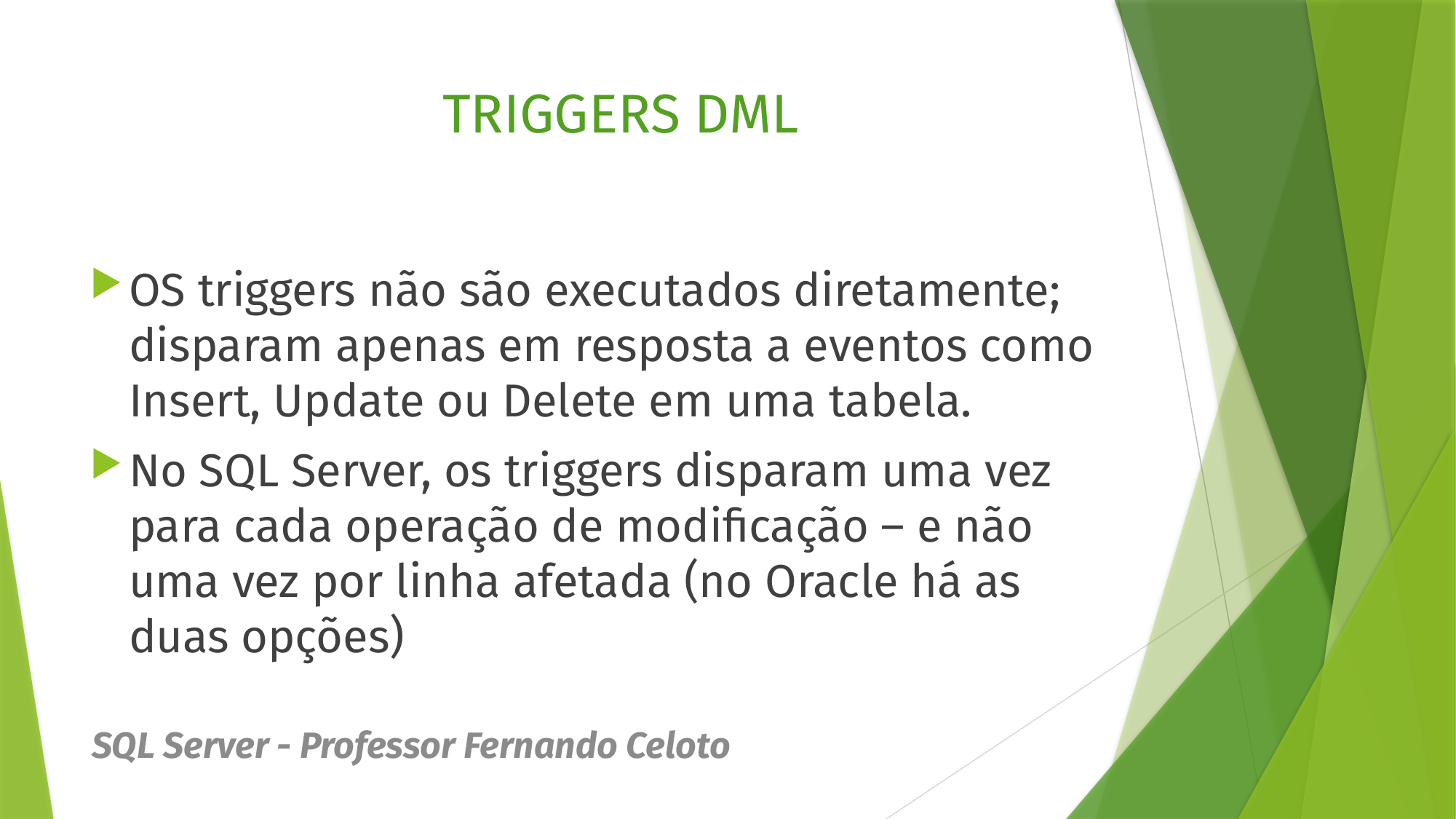

# TRIGGERS DML
OS triggers não são executados diretamente; disparam apenas em resposta a eventos como Insert, Update ou Delete em uma tabela.
No SQL Server, os triggers disparam uma vez para cada operação de modificação – e não uma vez por linha afetada (no Oracle há as duas opções)
SQL Server - Professor Fernando Celoto